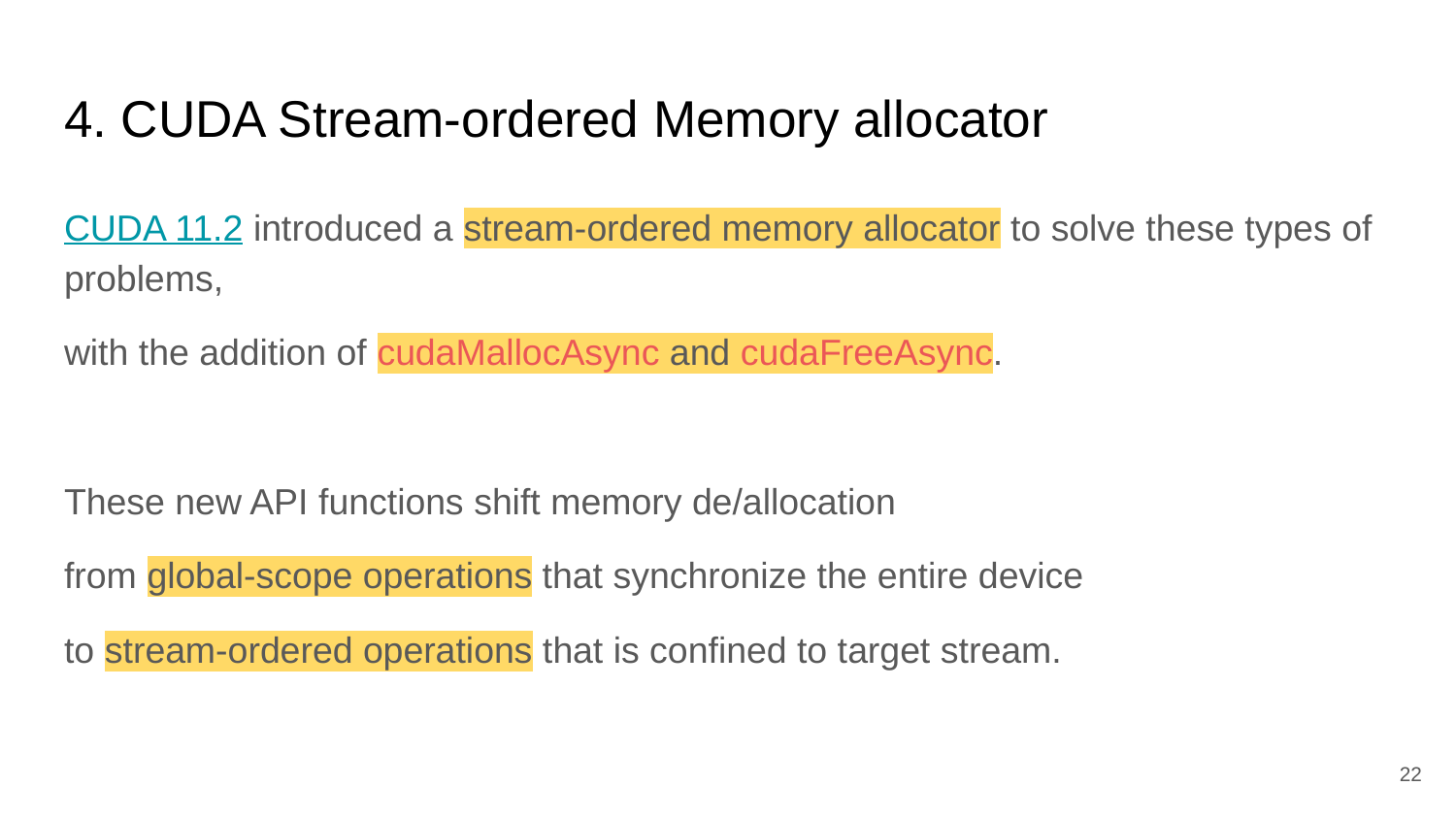

# 4. CUDA Stream-ordered Memory allocator
CUDA 11.2 introduced a stream-ordered memory allocator to solve these types of problems,
with the addition of cudaMallocAsync and cudaFreeAsync.

These new API functions shift memory de/allocation
from global-scope operations that synchronize the entire device
to stream-ordered operations that is confined to target stream.
22